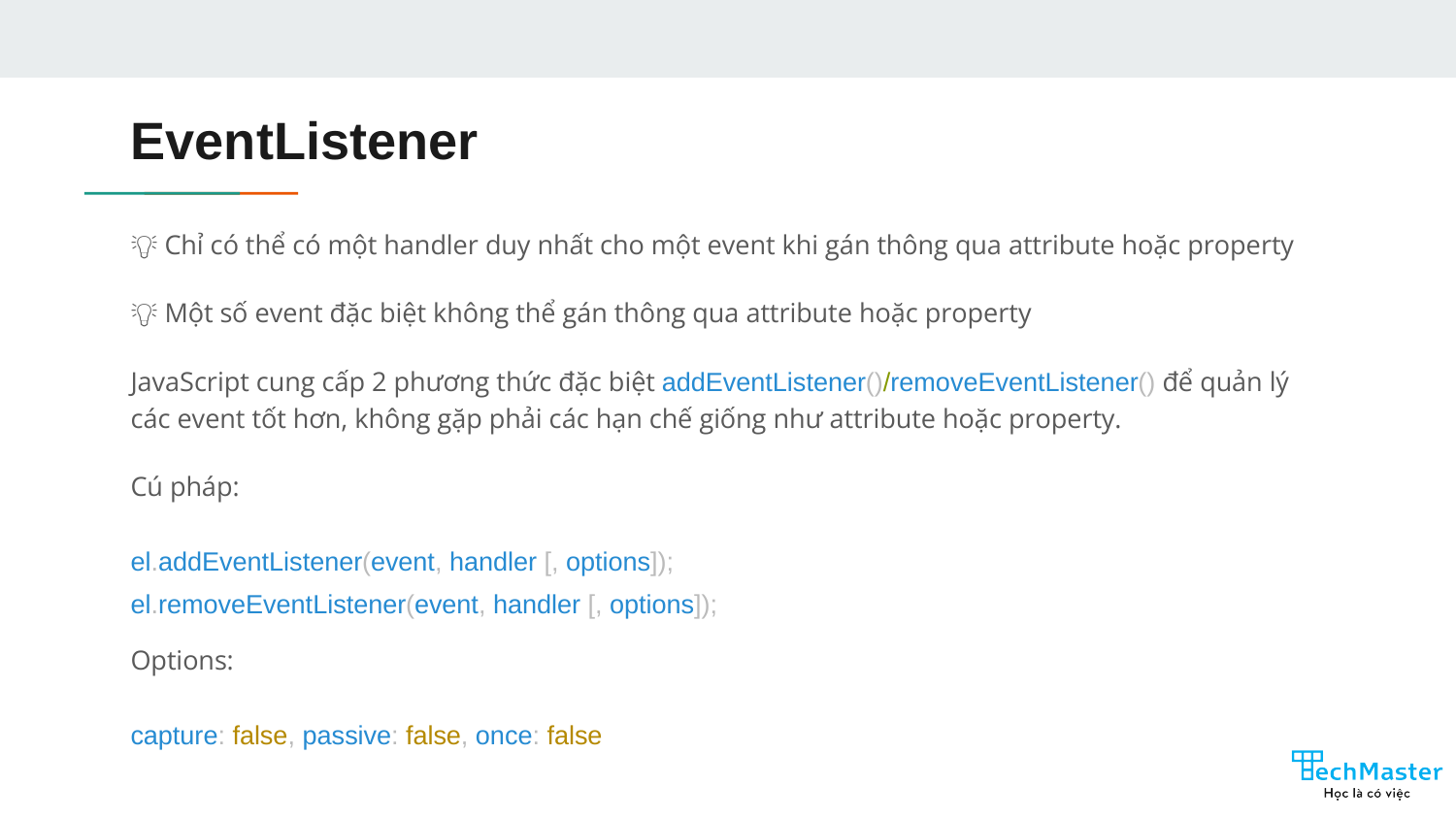

# EventListener
💡 Chỉ có thể có một handler duy nhất cho một event khi gán thông qua attribute hoặc property
💡 Một số event đặc biệt không thể gán thông qua attribute hoặc property
JavaScript cung cấp 2 phương thức đặc biệt addEventListener()/removeEventListener() để quản lý các event tốt hơn, không gặp phải các hạn chế giống như attribute hoặc property.
Cú pháp:
el.addEventListener(event, handler [, options]);
el.removeEventListener(event, handler [, options]);
Options:
capture: false, passive: false, once: false